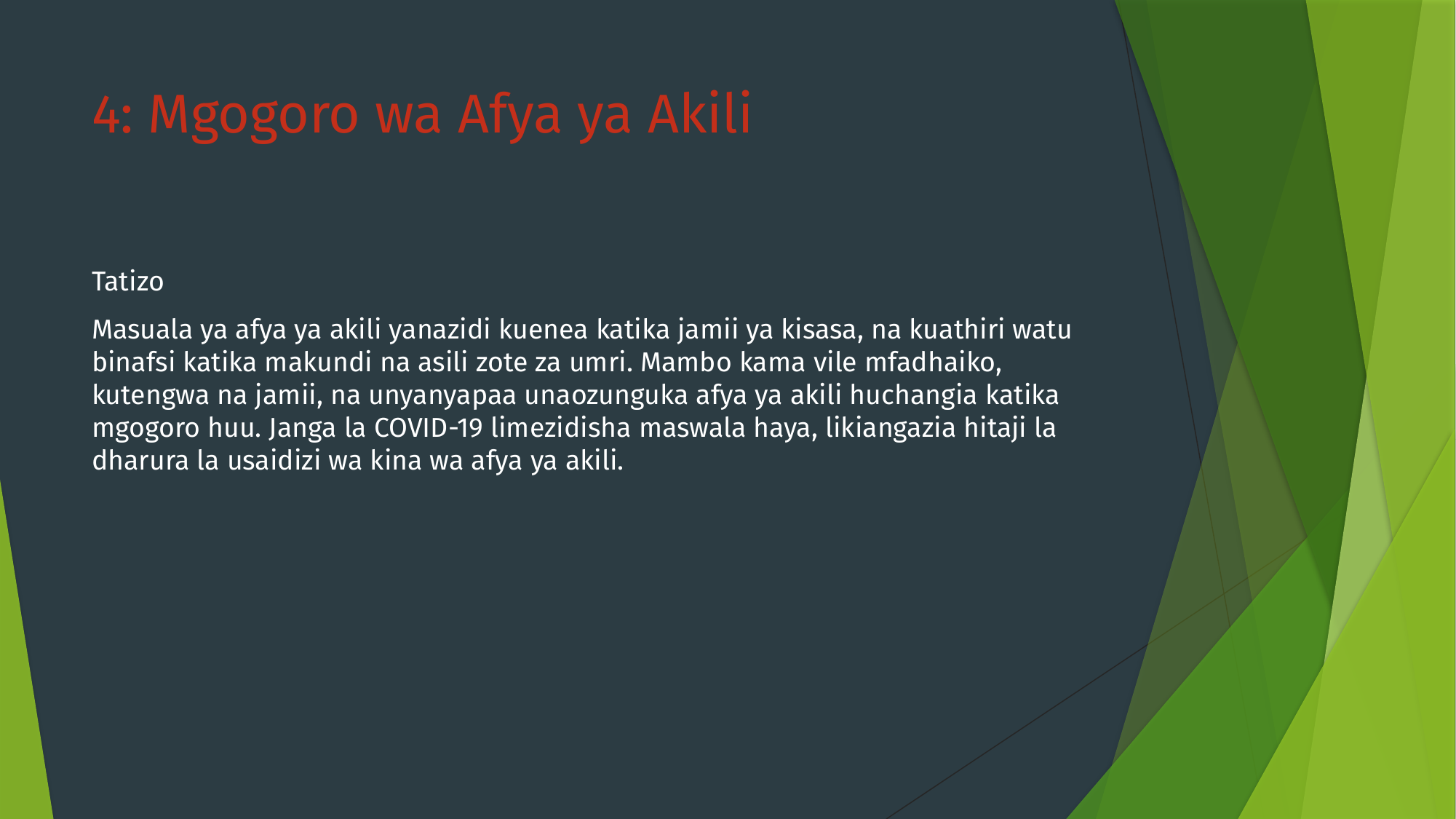

# 4: Mgogoro wa Afya ya Akili
Tatizo
Masuala ya afya ya akili yanazidi kuenea katika jamii ya kisasa, na kuathiri watu binafsi katika makundi na asili zote za umri. Mambo kama vile mfadhaiko, kutengwa na jamii, na unyanyapaa unaozunguka afya ya akili huchangia katika mgogoro huu. Janga la COVID-19 limezidisha maswala haya, likiangazia hitaji la dharura la usaidizi wa kina wa afya ya akili.